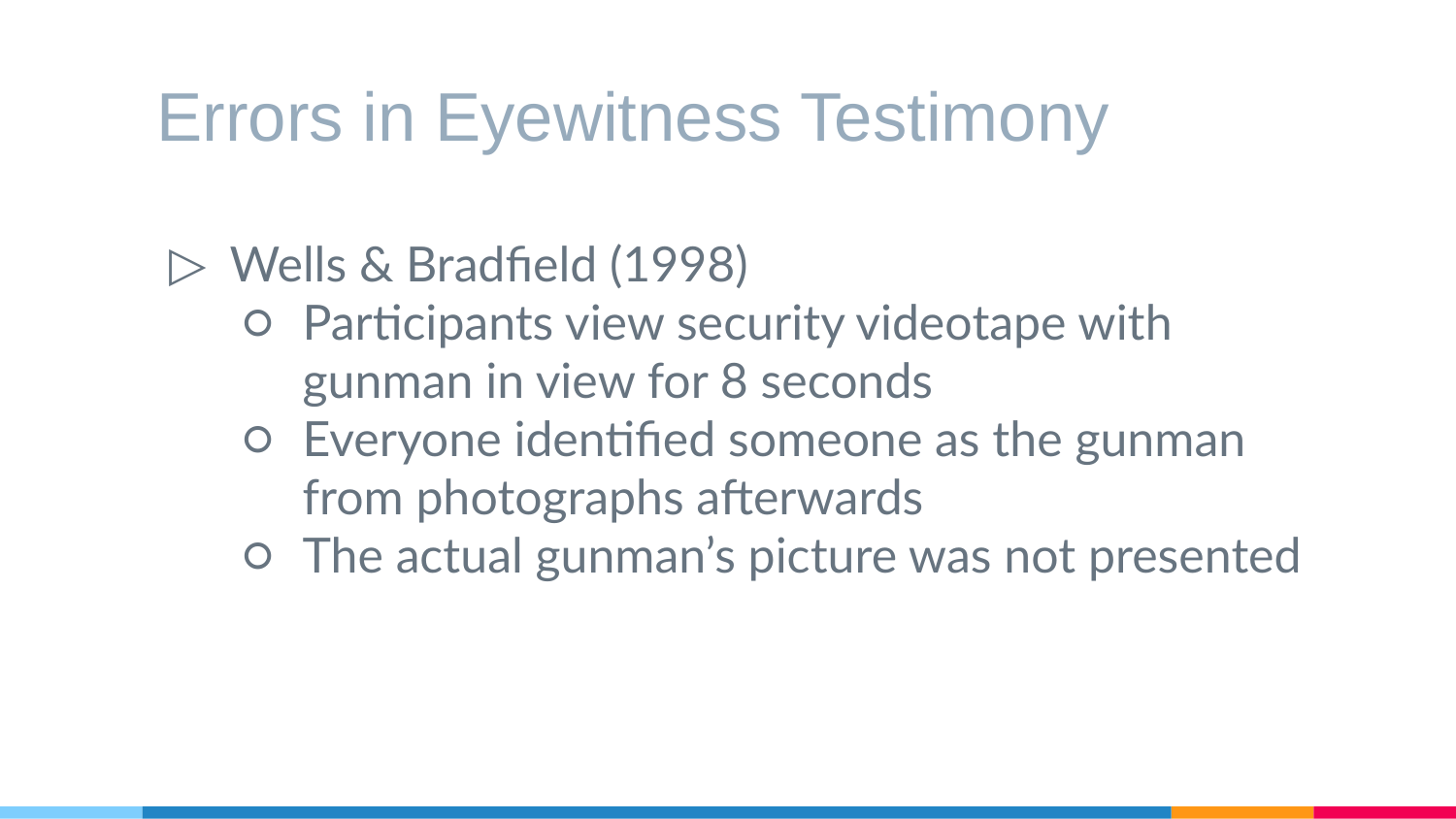

# Errors in Eyewitness Testimony
Wells & Bradfield (1998)
Participants view security videotape with gunman in view for 8 seconds
Everyone identified someone as the gunman from photographs afterwards
The actual gunman’s picture was not presented